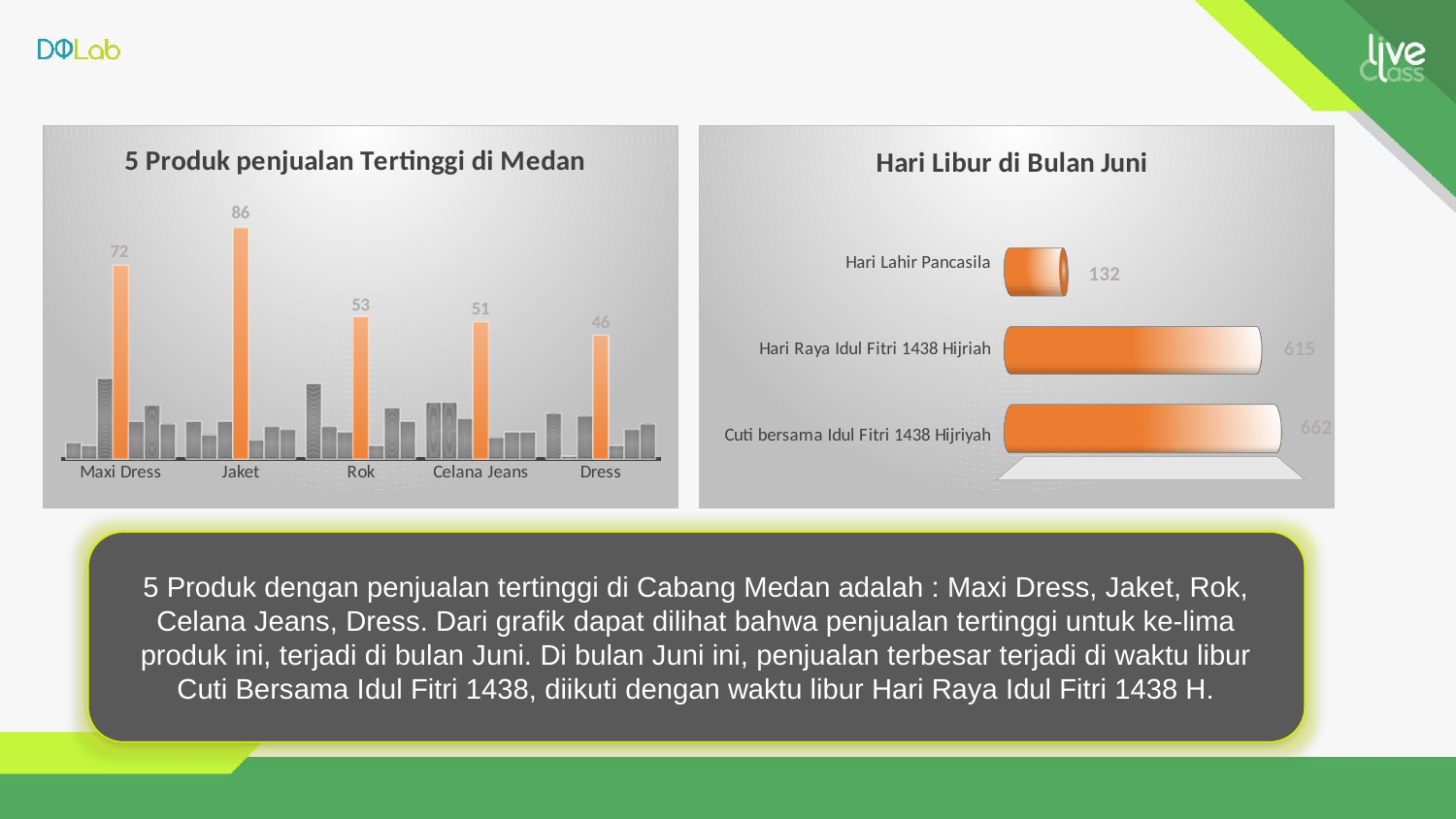

### Chart: 5 Produk penjualan Tertinggi di Medan

| Category | Jan | Mar | May | Jun | Aug | Sep | Dec |
|---|---|---|---|---|---|---|---|
| Maxi Dress | 6.0 | 5.0 | 30.0 | 72.0 | 14.0 | 20.0 | 13.0 |
| Jaket | 14.0 | 9.0 | 14.0 | 86.0 | 7.0 | 12.0 | 11.0 |
| Rok | 28.0 | 12.0 | 10.0 | 53.0 | 5.0 | 19.0 | 14.0 |
| Celana Jeans | 21.0 | 21.0 | 15.0 | 51.0 | 8.0 | 10.0 | 10.0 |
| Dress | 17.0 | 1.0 | 16.0 | 46.0 | 5.0 | 11.0 | 13.0 |

[unsupported chart]

5 Produk dengan penjualan tertinggi di Cabang Medan adalah : Maxi Dress, Jaket, Rok, Celana Jeans, Dress. Dari grafik dapat dilihat bahwa penjualan tertinggi untuk ke-lima produk ini, terjadi di bulan Juni. Di bulan Juni ini, penjualan terbesar terjadi di waktu libur Cuti Bersama Idul Fitri 1438, diikuti dengan waktu libur Hari Raya Idul Fitri 1438 H.